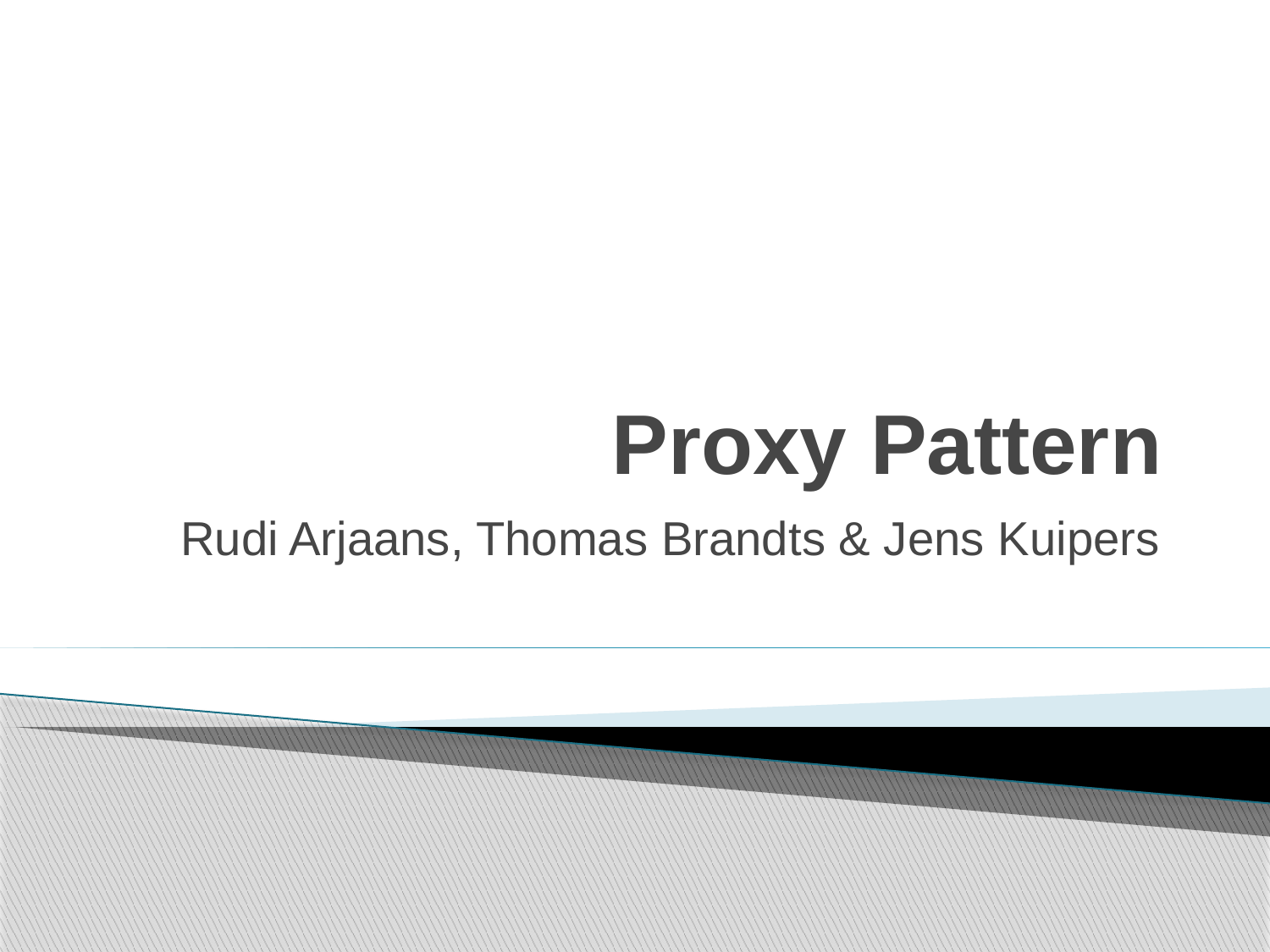

# Proxy Pattern
Rudi Arjaans, Thomas Brandts & Jens Kuipers